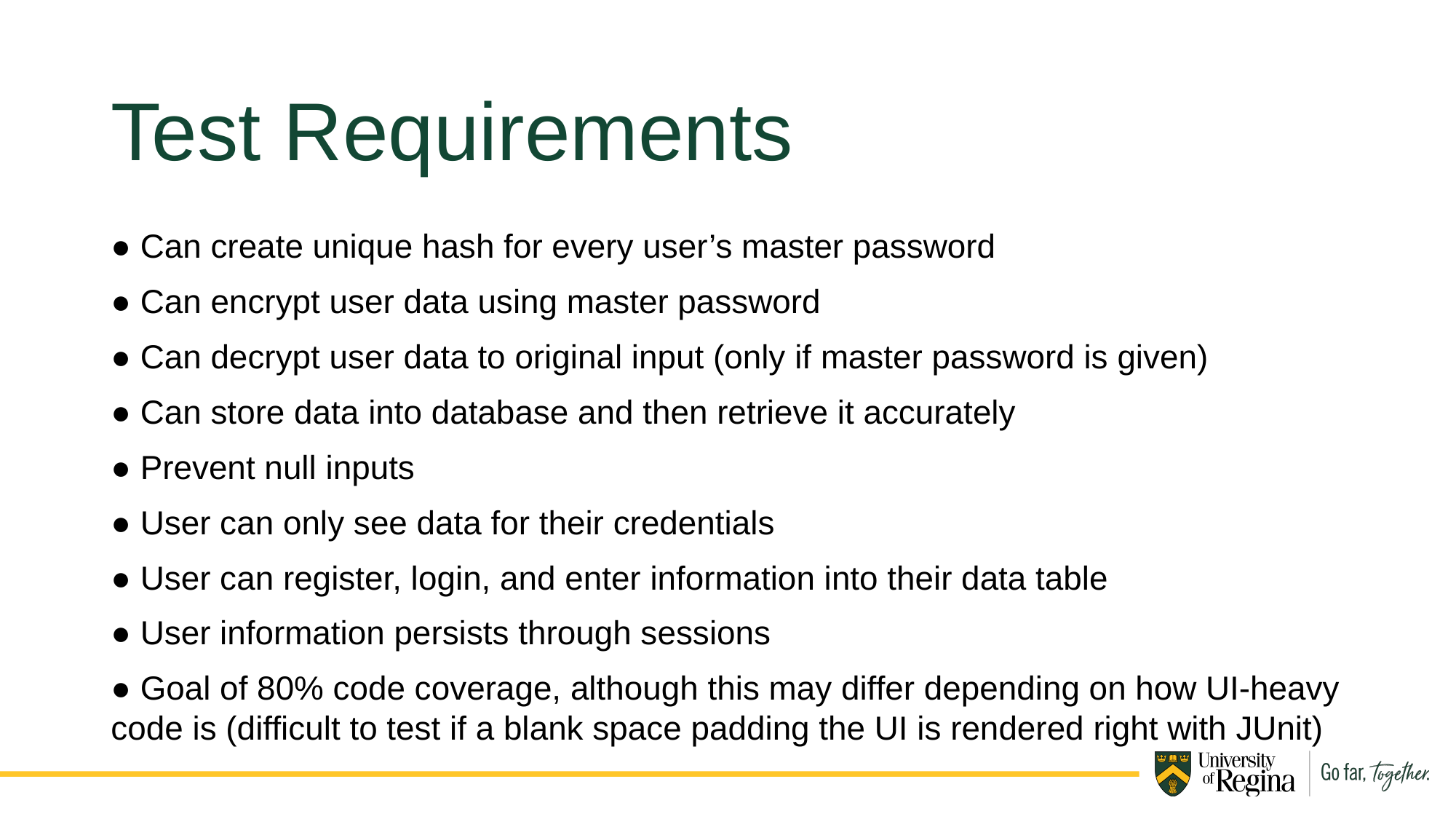

Test Requirements
● Can create unique hash for every user’s master password
● Can encrypt user data using master password
● Can decrypt user data to original input (only if master password is given)
● Can store data into database and then retrieve it accurately
● Prevent null inputs
● User can only see data for their credentials
● User can register, login, and enter information into their data table
● User information persists through sessions
● Goal of 80% code coverage, although this may differ depending on how UI-heavy code is (difficult to test if a blank space padding the UI is rendered right with JUnit)